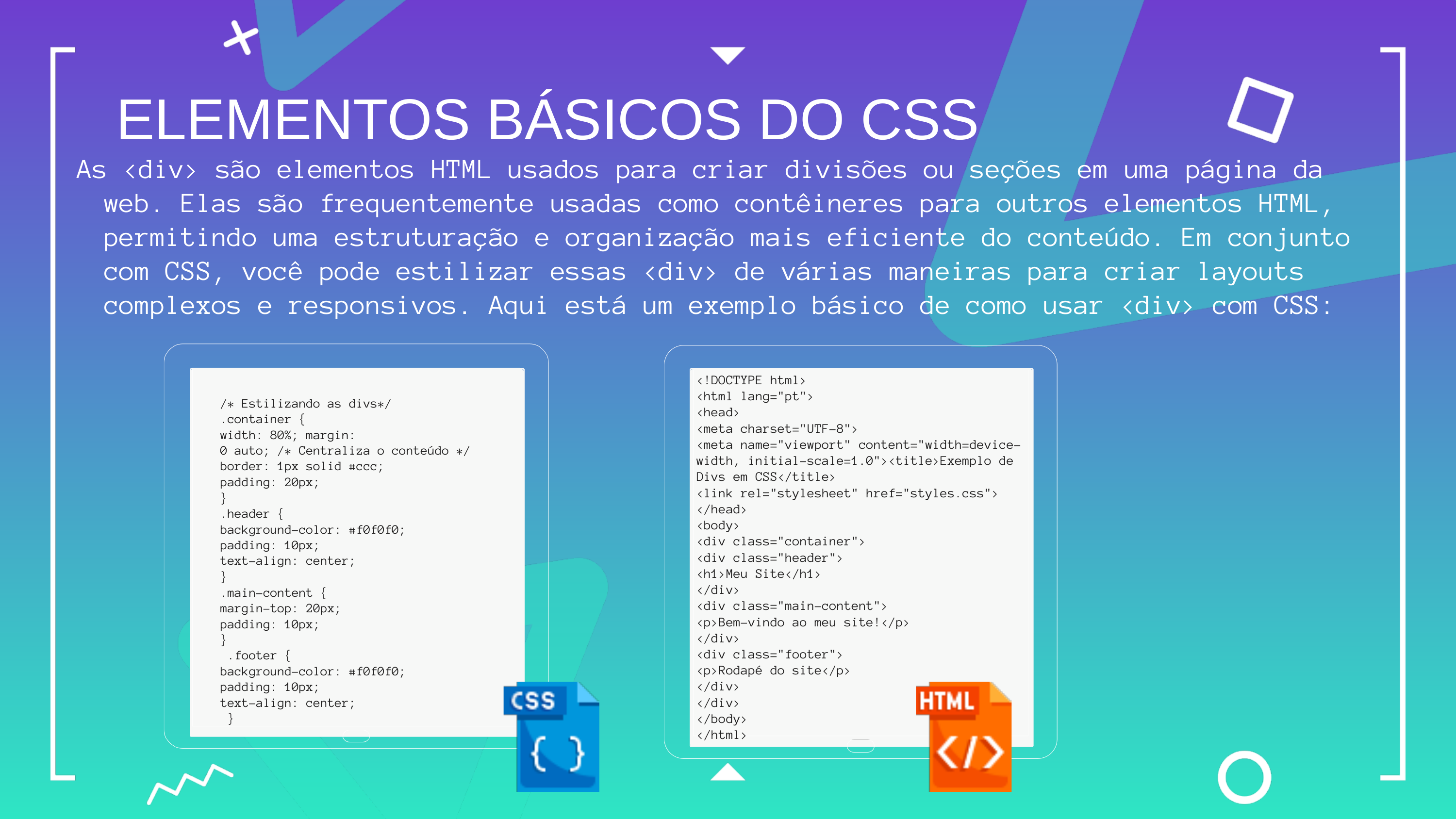

ELEMENTOS BÁSICOS DO CSS

As <div> são elementos HTML usados para criar divisões ou seções em uma página da web. Elas são frequentemente usadas como contêineres para outros elementos HTML, permitindo uma estruturação e organização mais eficiente do conteúdo. Em conjunto com CSS, você pode estilizar essas <div> de várias maneiras para criar layouts complexos e responsivos. Aqui está um exemplo básico de como usar <div> com CSS:

<!DOCTYPE html>
<html lang="pt">
<head>
<meta charset="UTF-8">
<meta name="viewport" content="width=device-width, initial-scale=1.0"><title>Exemplo de Divs em CSS</title>
<link rel="stylesheet" href="styles.css">
</head>
<body>
<div class="container">
<div class="header">
<h1>Meu Site</h1>
</div>
<div class="main-content">
<p>Bem-vindo ao meu site!</p>
</div>
<div class="footer">
<p>Rodapé do site</p>
</div>
</div>
</body>
</html>
/* Estilizando as divs*/
.container {
width: 80%; margin:
0 auto; /* Centraliza o conteúdo */
border: 1px solid #ccc;
padding: 20px;
}
.header {
background-color: #f0f0f0;
padding: 10px;
text-align: center;
}
.main-content {
margin-top: 20px;
padding: 10px;
}
 .footer {
background-color: #f0f0f0;
padding: 10px;
text-align: center;
 }